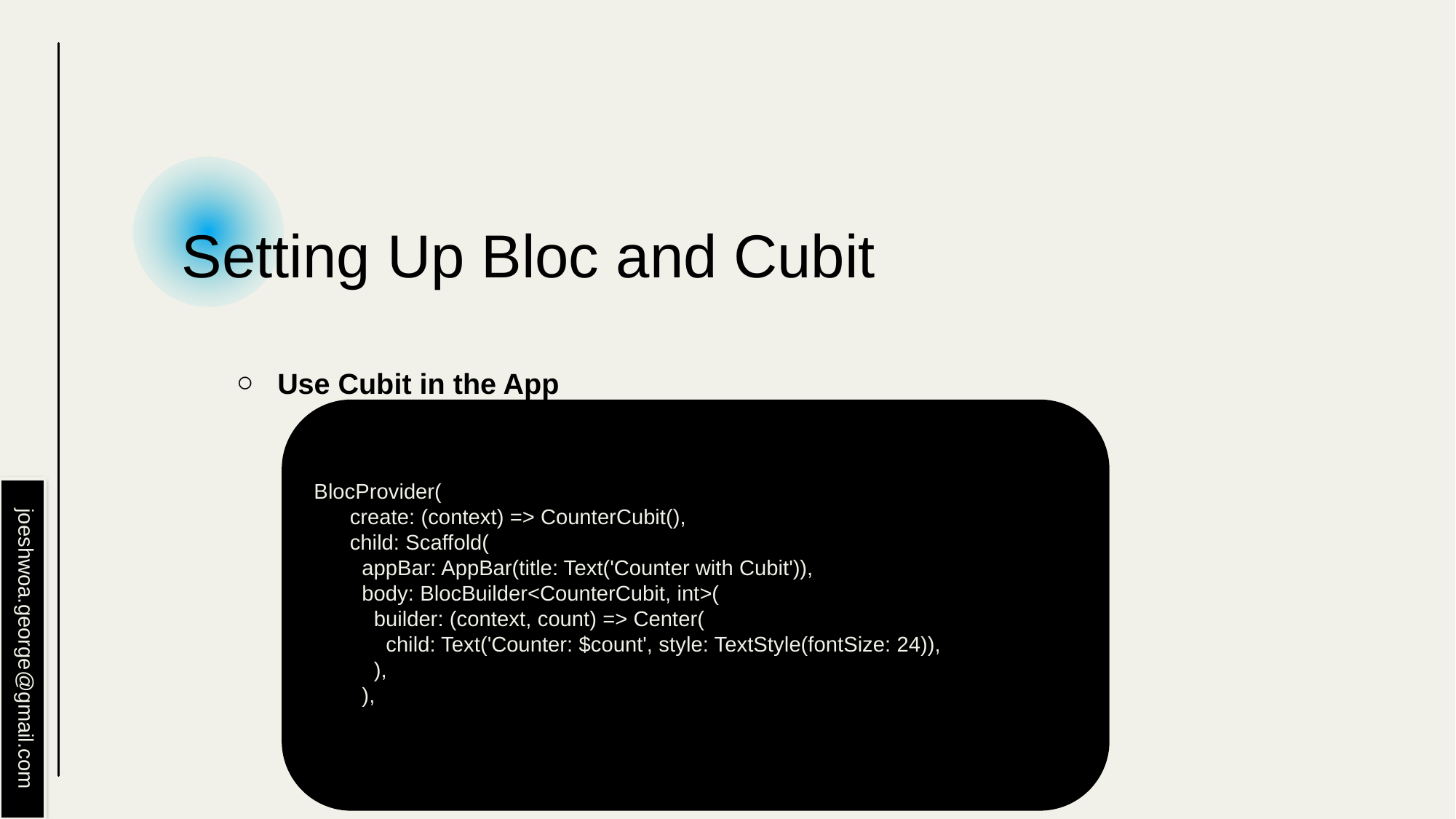

# Setting Up Bloc and Cubit
Use Cubit in the App

BlocProvider(
      create: (context) => CounterCubit(),
      child: Scaffold(
        appBar: AppBar(title: Text('Counter with Cubit')),
        body: BlocBuilder<CounterCubit, int>(
          builder: (context, count) => Center(
            child: Text('Counter: $count', style: TextStyle(fontSize: 24)),
          ),
        ),

joeshwoa.george@gmail.com